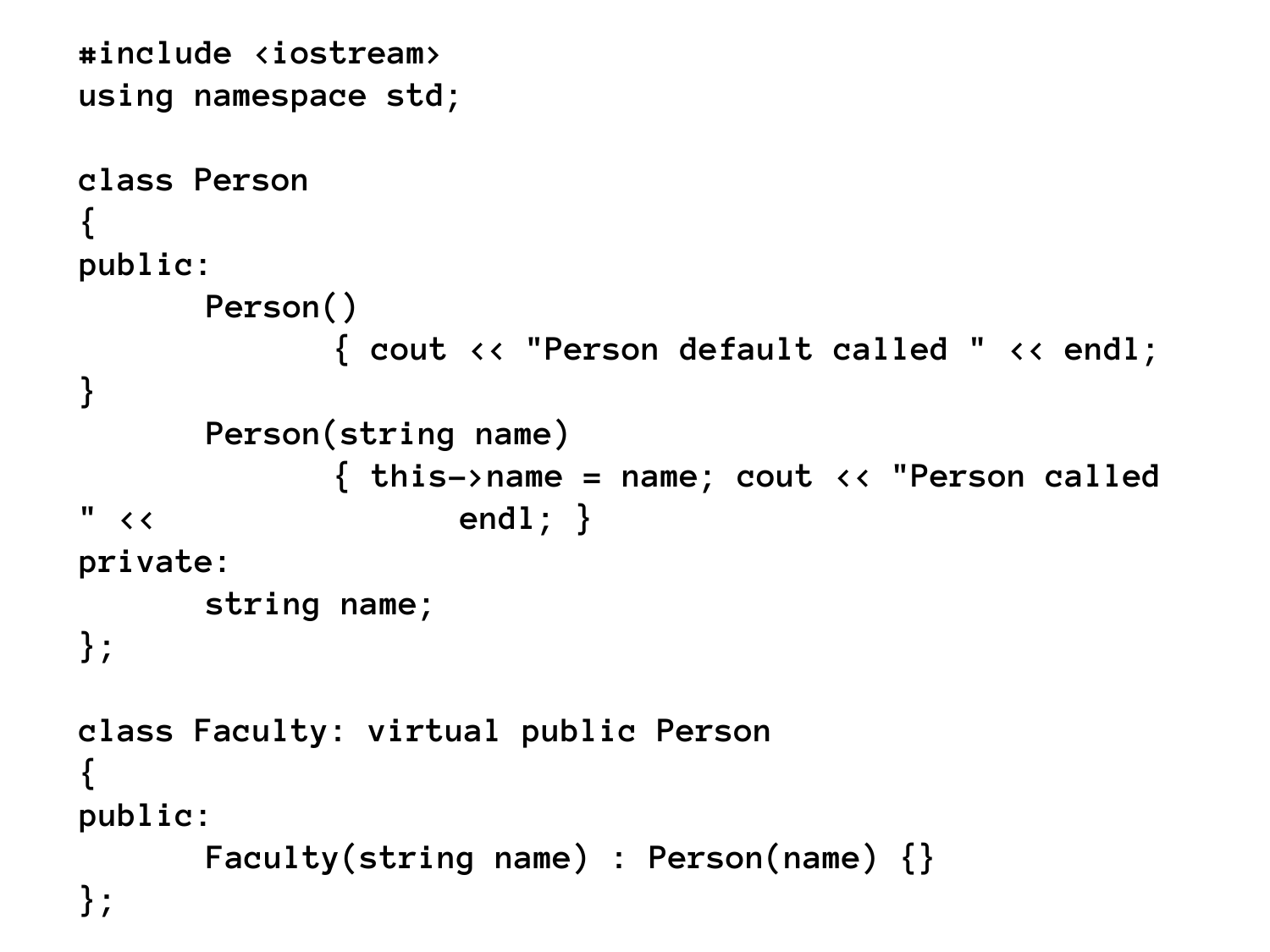

#include <iostream>
using namespace std;

class Person
{
public:
	Person()
		{ cout << "Person default called " << endl; }
	Person(string name)
		{ this->name = name; cout << "Person called " << 			endl; }
private:
	string name;
};

class Faculty: virtual public Person
{
public:
	Faculty(string name) : Person(name) {}
};